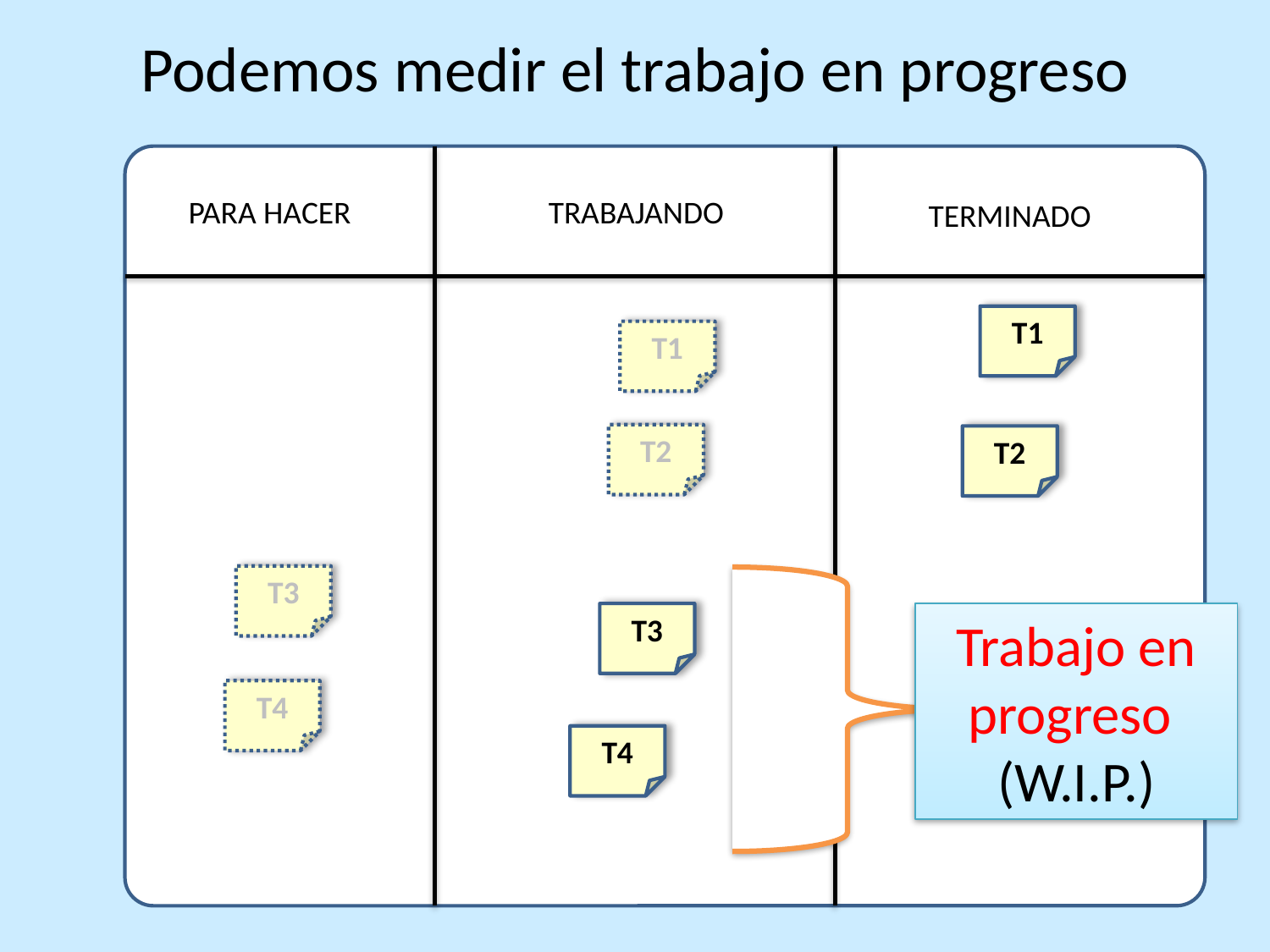

Podemos medir el trabajo en progreso

PARA HACER
TRABAJANDO
TERMINADO
T1
T1
T2
T2
T3

T3
Trabajo en progreso
(W.I.P.)
T4
T4